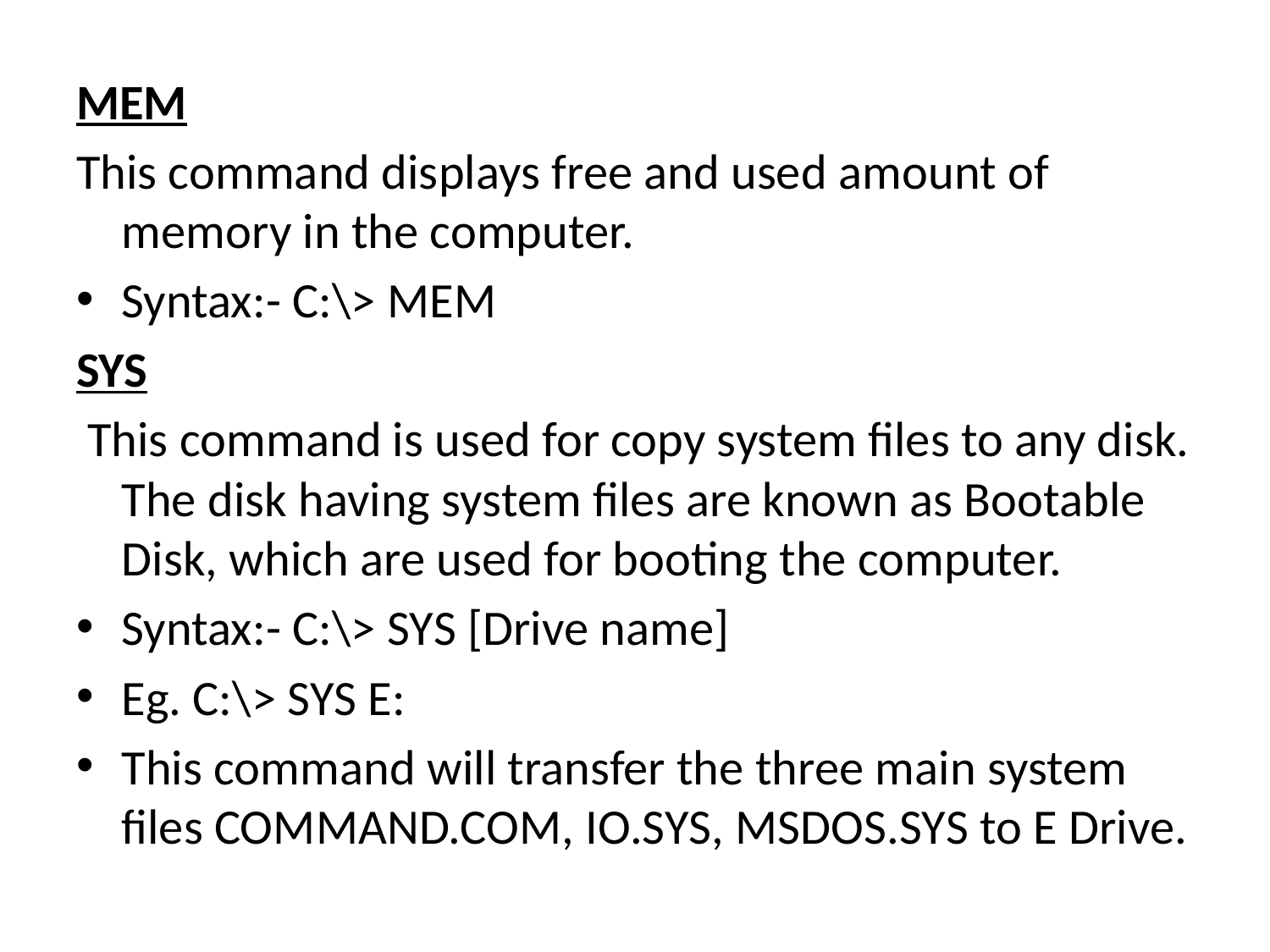

MEM
This command displays free and used amount of  memory in the computer.
Syntax:- C:\> MEM
SYS
 This command is used for copy system files to any disk. The disk having system files are known as Bootable Disk, which are used for booting the computer.
Syntax:- C:\> SYS [Drive name]
Eg. C:\> SYS E:
This command will transfer the three main system files COMMAND.COM, IO.SYS, MSDOS.SYS to E Drive.